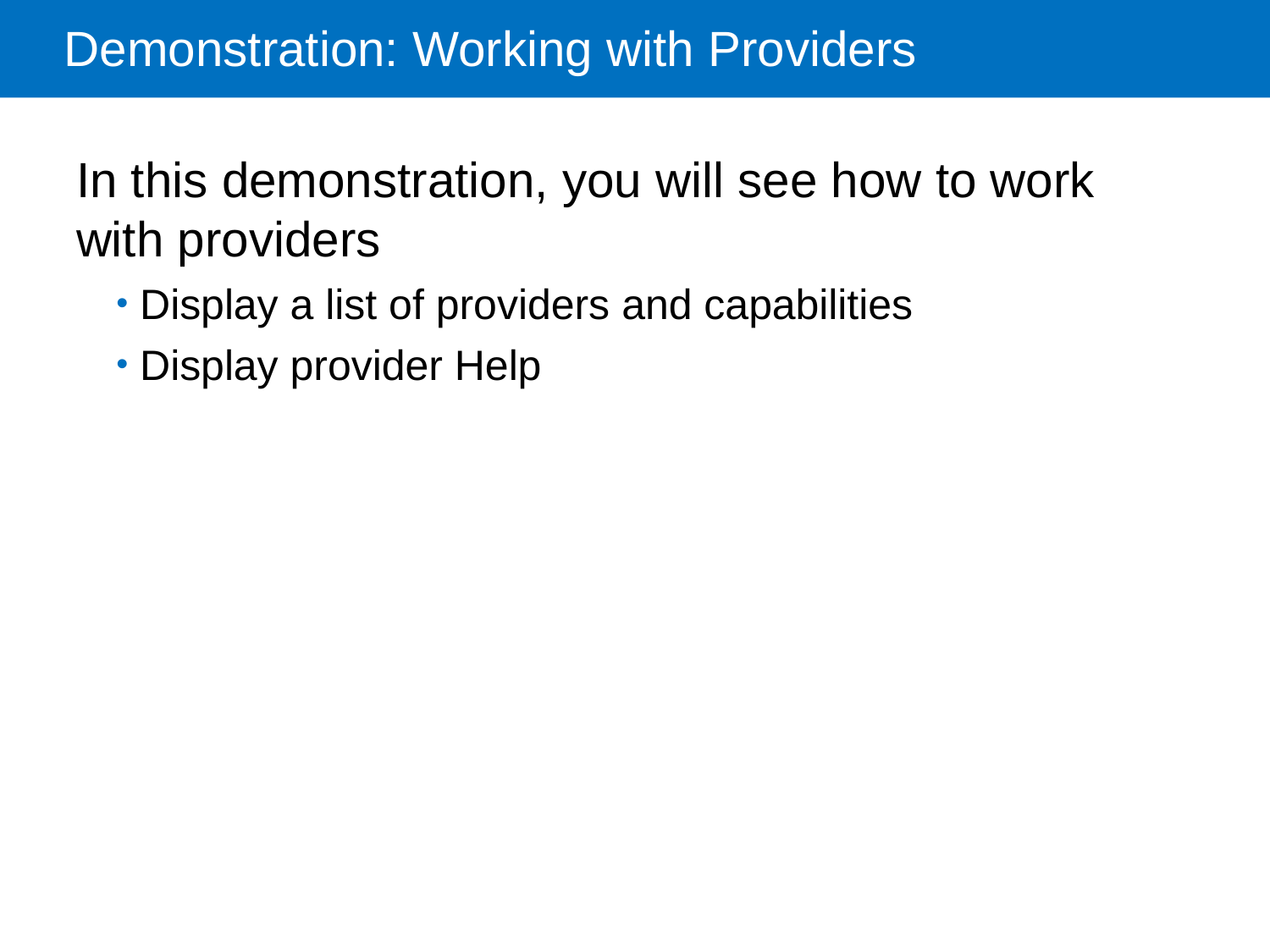

# Demonstration: Working with Providers
In this demonstration, you will see how to work with providers
Display a list of providers and capabilities
Display provider Help